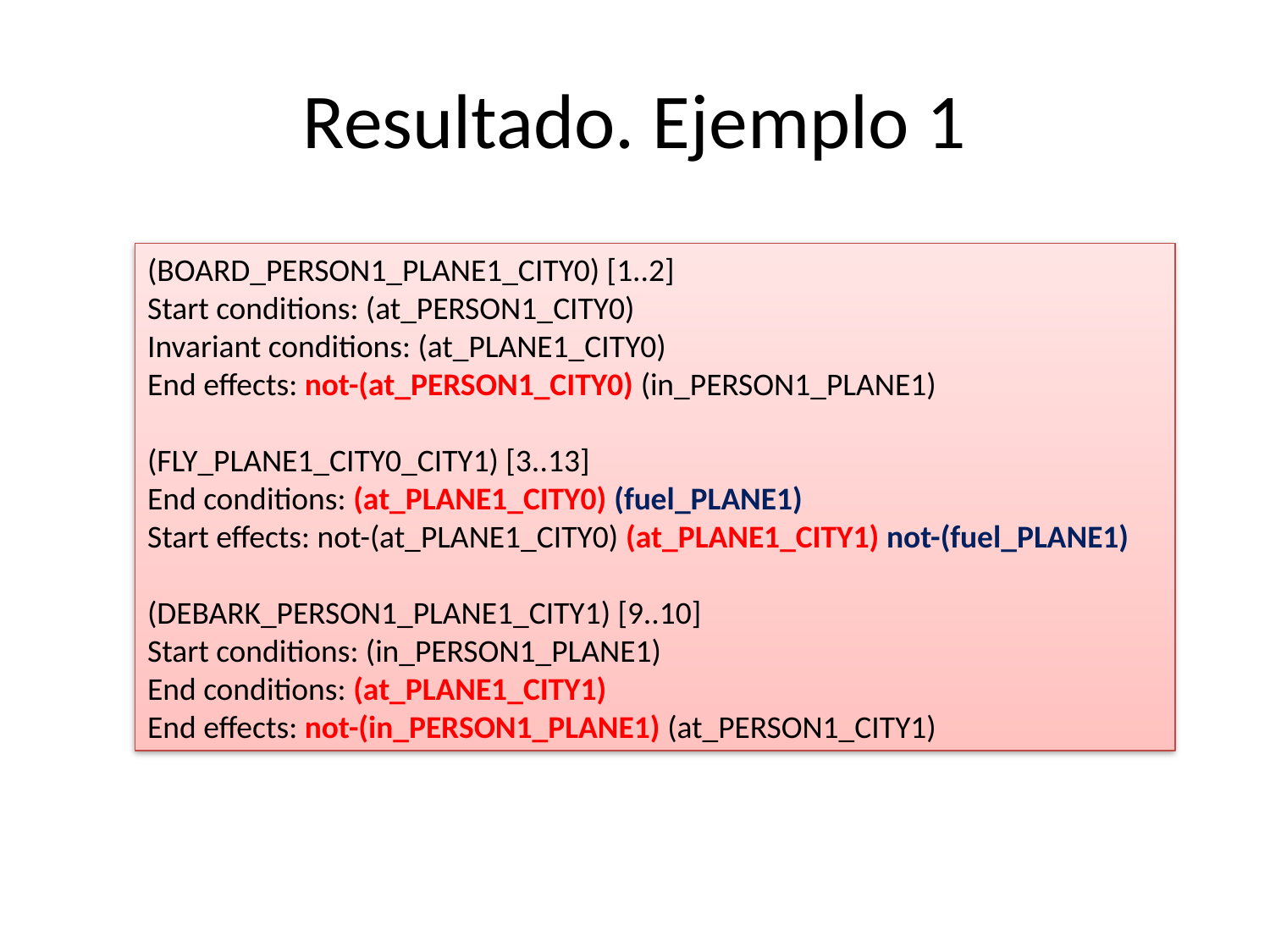

# Resultado. Ejemplo 1
(BOARD_PERSON1_PLANE1_CITY0) [1..2]
Start conditions: (at_PERSON1_CITY0)
Invariant conditions: (at_PLANE1_CITY0)
End effects: not-(at_PERSON1_CITY0) (in_PERSON1_PLANE1)

(FLY_PLANE1_CITY0_CITY1) [3..13]
End conditions: (at_PLANE1_CITY0) (fuel_PLANE1)
Start effects: not-(at_PLANE1_CITY0) (at_PLANE1_CITY1) not-(fuel_PLANE1)

(DEBARK_PERSON1_PLANE1_CITY1) [9..10]
Start conditions: (in_PERSON1_PLANE1)
End conditions: (at_PLANE1_CITY1)
End effects: not-(in_PERSON1_PLANE1) (at_PERSON1_CITY1)